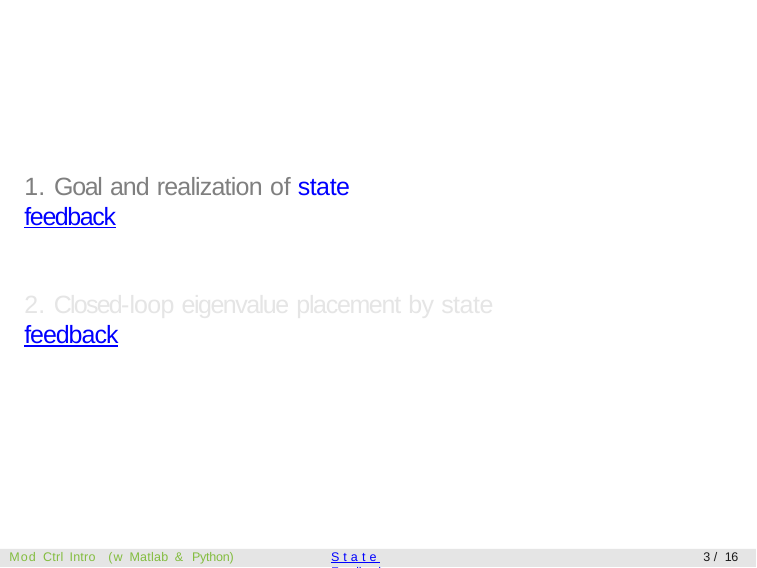

# 1. Goal and realization of state feedback
2. Closed-loop eigenvalue placement by state feedback
Mod Ctrl Intro (w Matlab & Python)
State Feedback
3 / 16